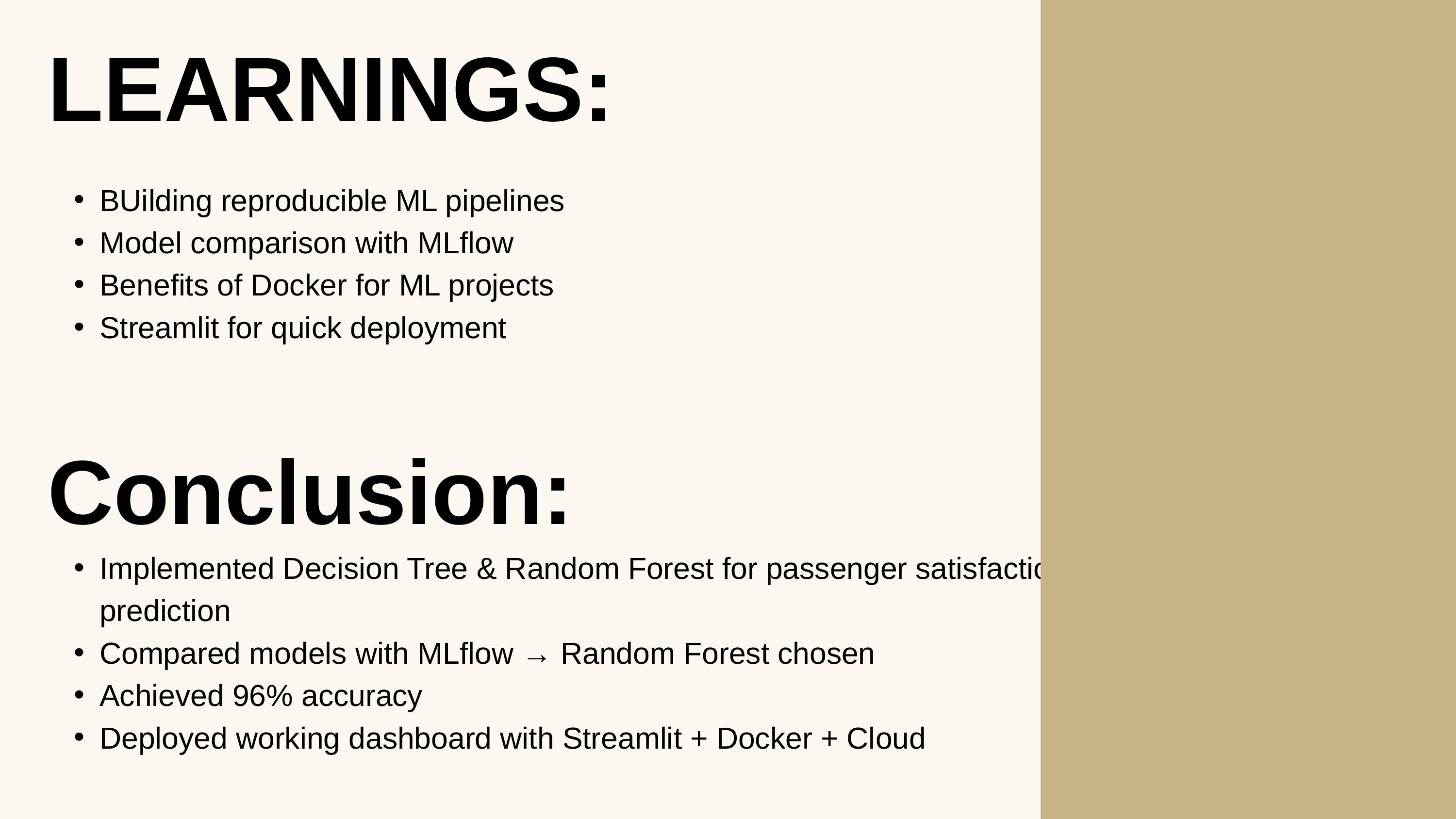

LEARNINGS:

BUilding reproducible ML pipelines
Model comparison with MLflow
Benefits of Docker for ML projects
Streamlit for quick deployment

Conclusion:
Implemented Decision Tree & Random Forest for passenger satisfaction prediction
Compared models with MLflow → Random Forest chosen
Achieved 96% accuracy
Deployed working dashboard with Streamlit + Docker + Cloud